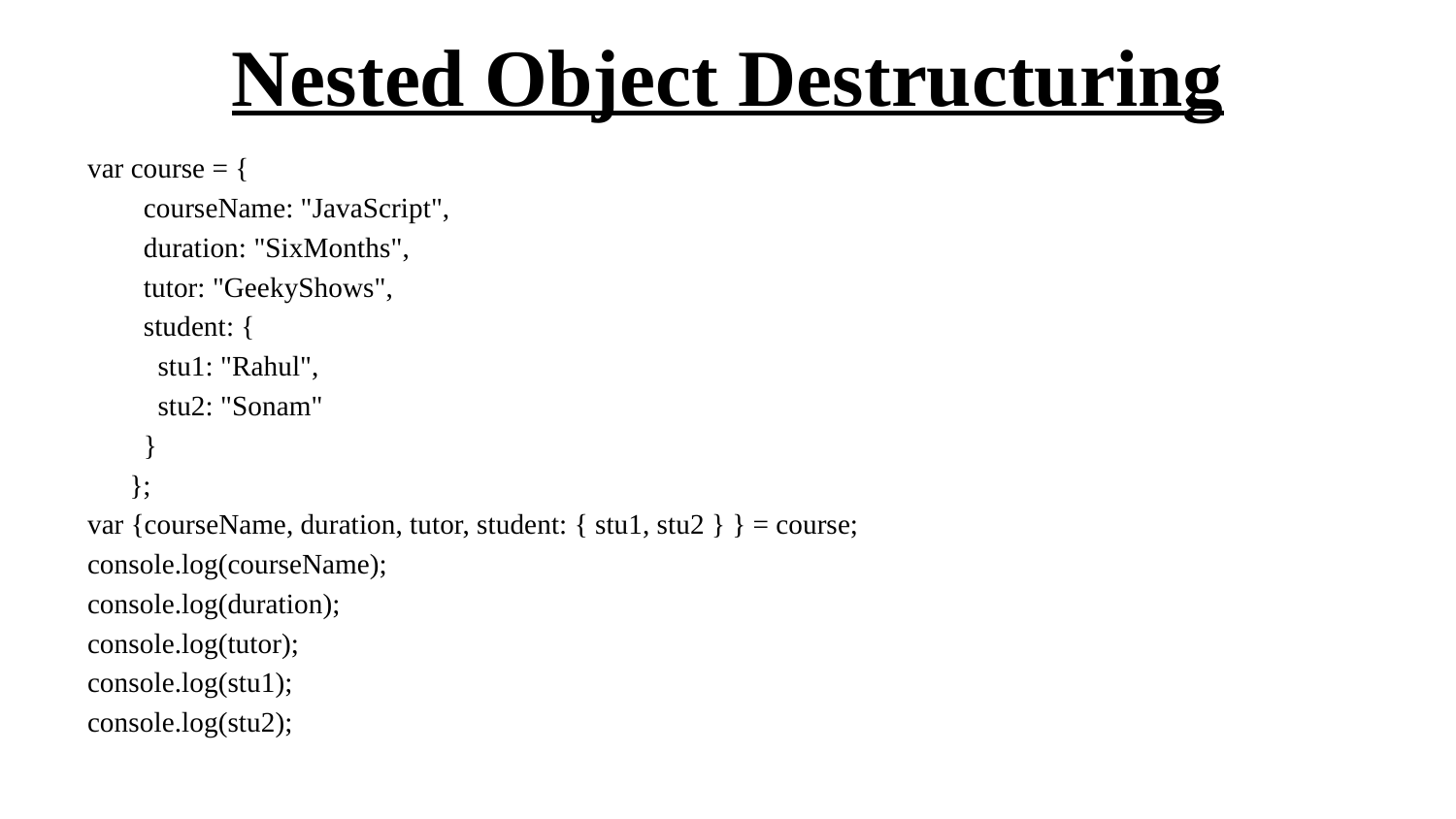

# Nested Object Destructuring
var course = {
        courseName: "JavaScript",
        duration: "SixMonths",
        tutor: "GeekyShows",
        student: {
          stu1: "Rahul",
          stu2: "Sonam"
        }
      };
var {courseName, duration, tutor, student: { stu1, stu2 } } = course;
console.log(courseName);
console.log(duration);
console.log(tutor);
console.log(stu1);
console.log(stu2);